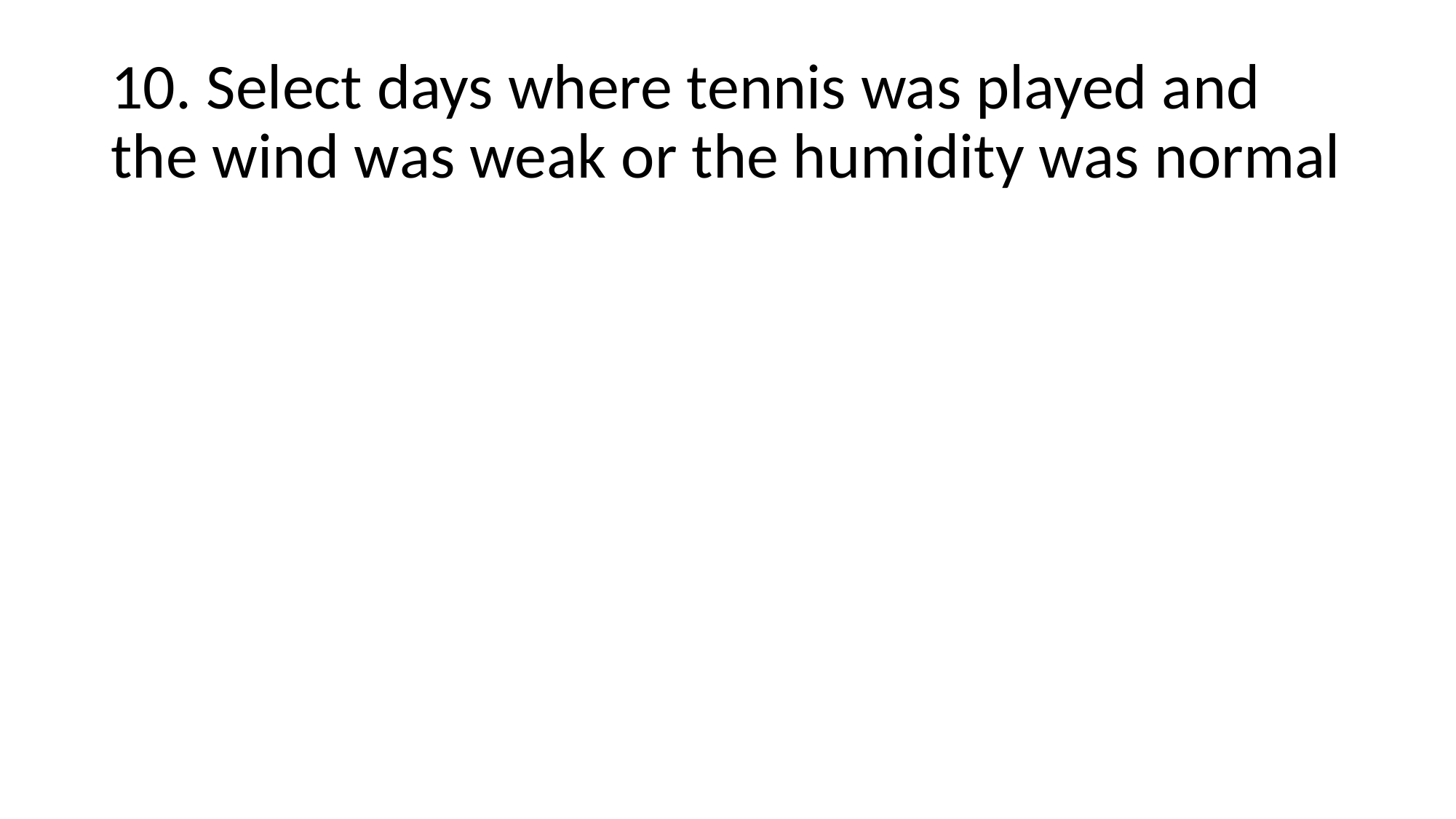

# 10. Select days where tennis was played and the wind was weak or the humidity was normal